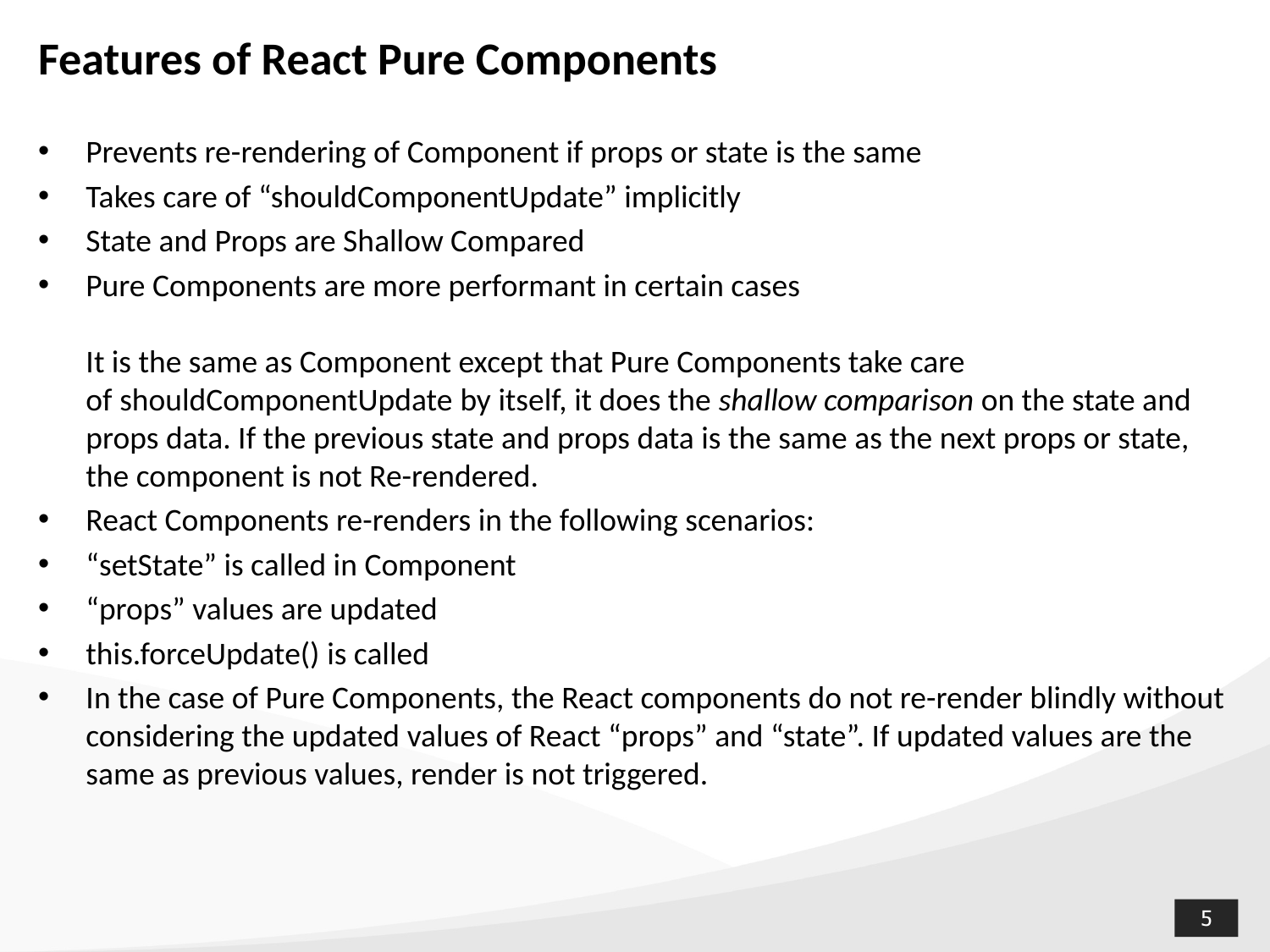

# Features of React Pure Components
Prevents re-rendering of Component if props or state is the same
Takes care of “shouldComponentUpdate” implicitly
State and Props are Shallow Compared
Pure Components are more performant in certain cases
It is the same as Component except that Pure Components take care of shouldComponentUpdate by itself, it does the shallow comparison on the state and props data. If the previous state and props data is the same as the next props or state, the component is not Re-rendered.
React Components re-renders in the following scenarios:
“setState” is called in Component
“props” values are updated
this.forceUpdate() is called
In the case of Pure Components, the React components do not re-render blindly without considering the updated values of React “props” and “state”. If updated values are the same as previous values, render is not triggered.